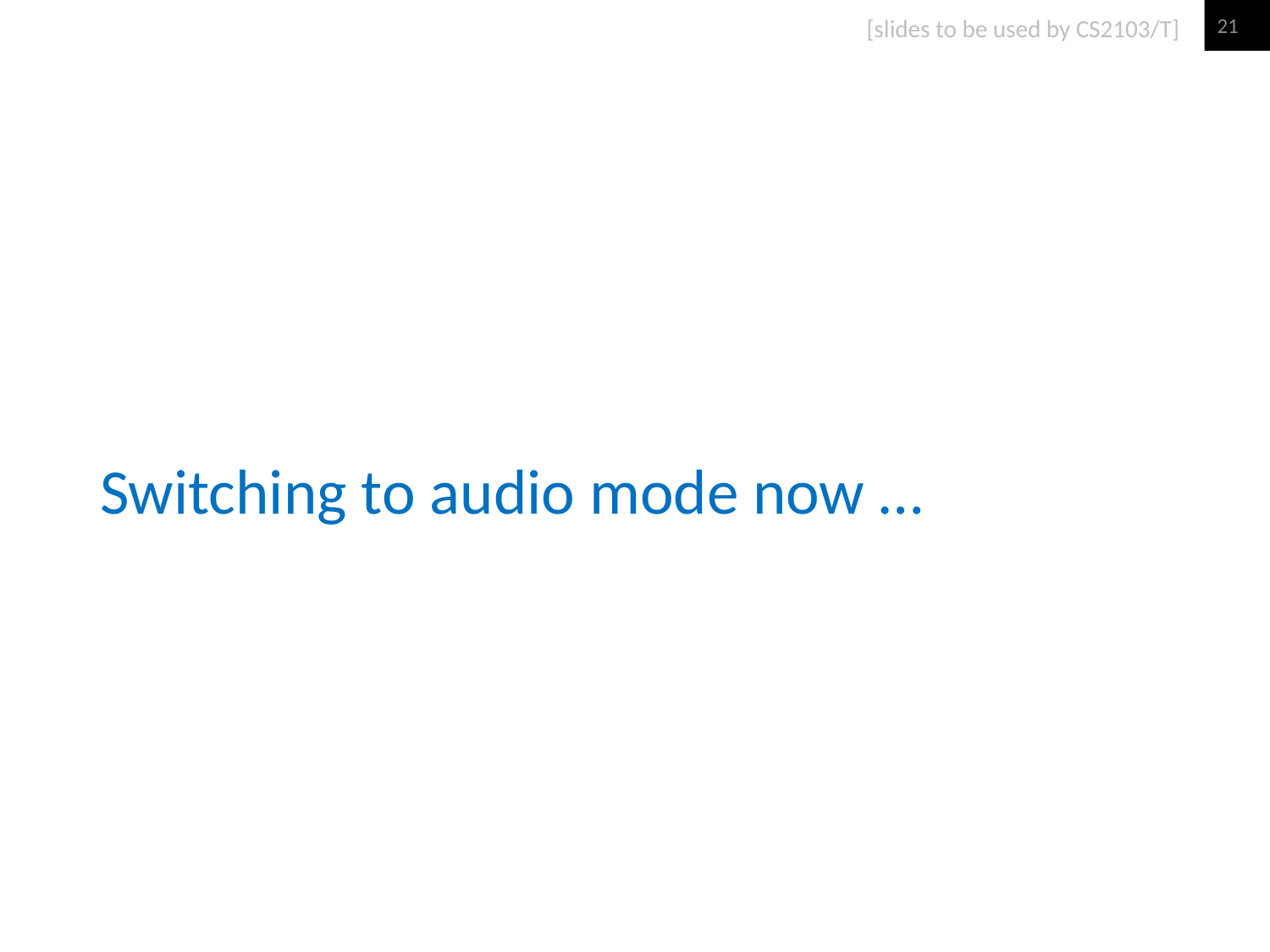

21
# Switching to audio mode now …